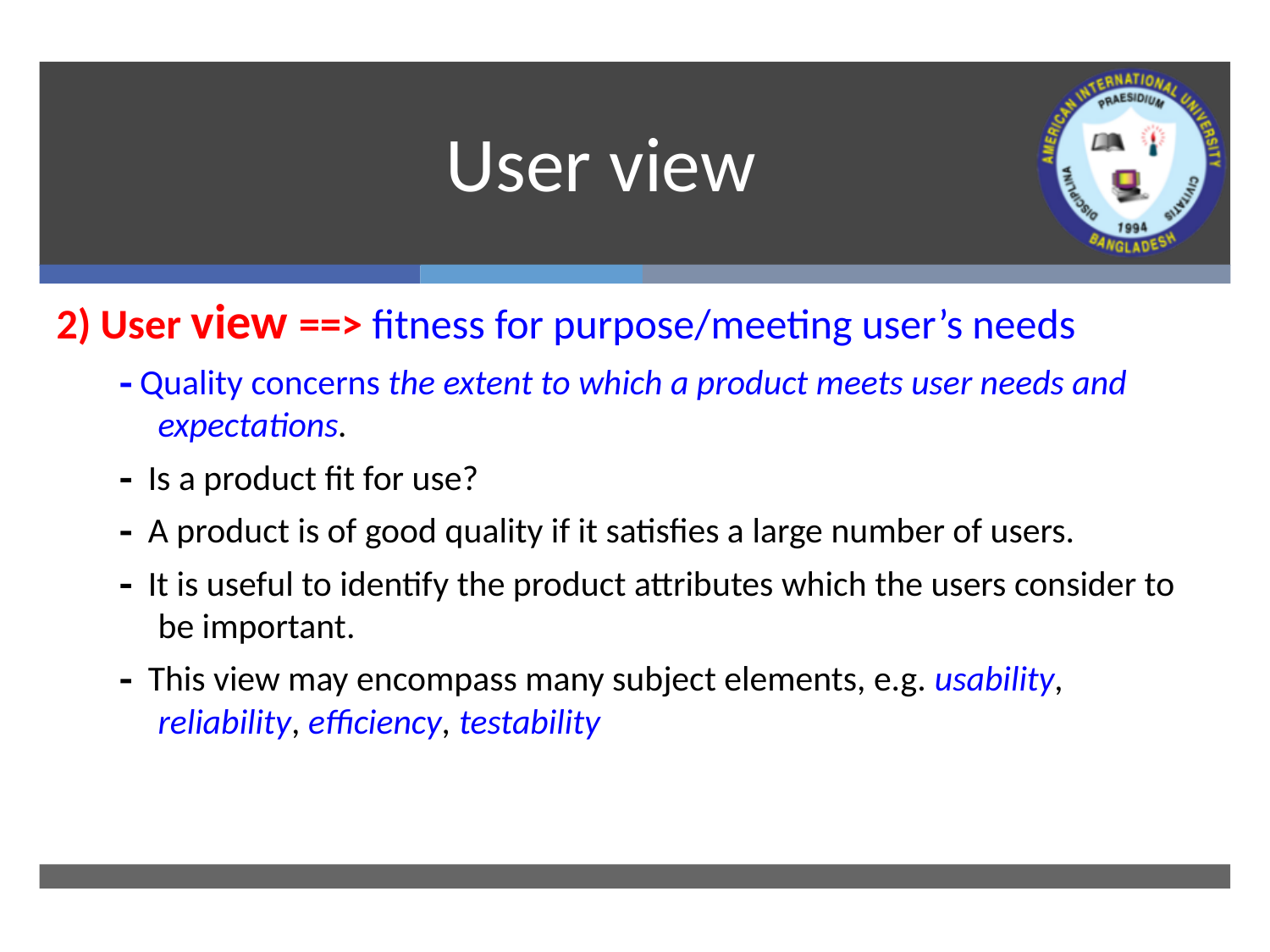

# User view
2) User view ==> fitness for purpose/meeting user’s needs
− Quality concerns the extent to which a product meets user needs and expectations.
−  Is a product fit for use?
−  A product is of good quality if it satisfies a large number of users.
−  It is useful to identify the product attributes which the users consider to be important.
−  This view may encompass many subject elements, e.g. usability, reliability, efficiency, testability